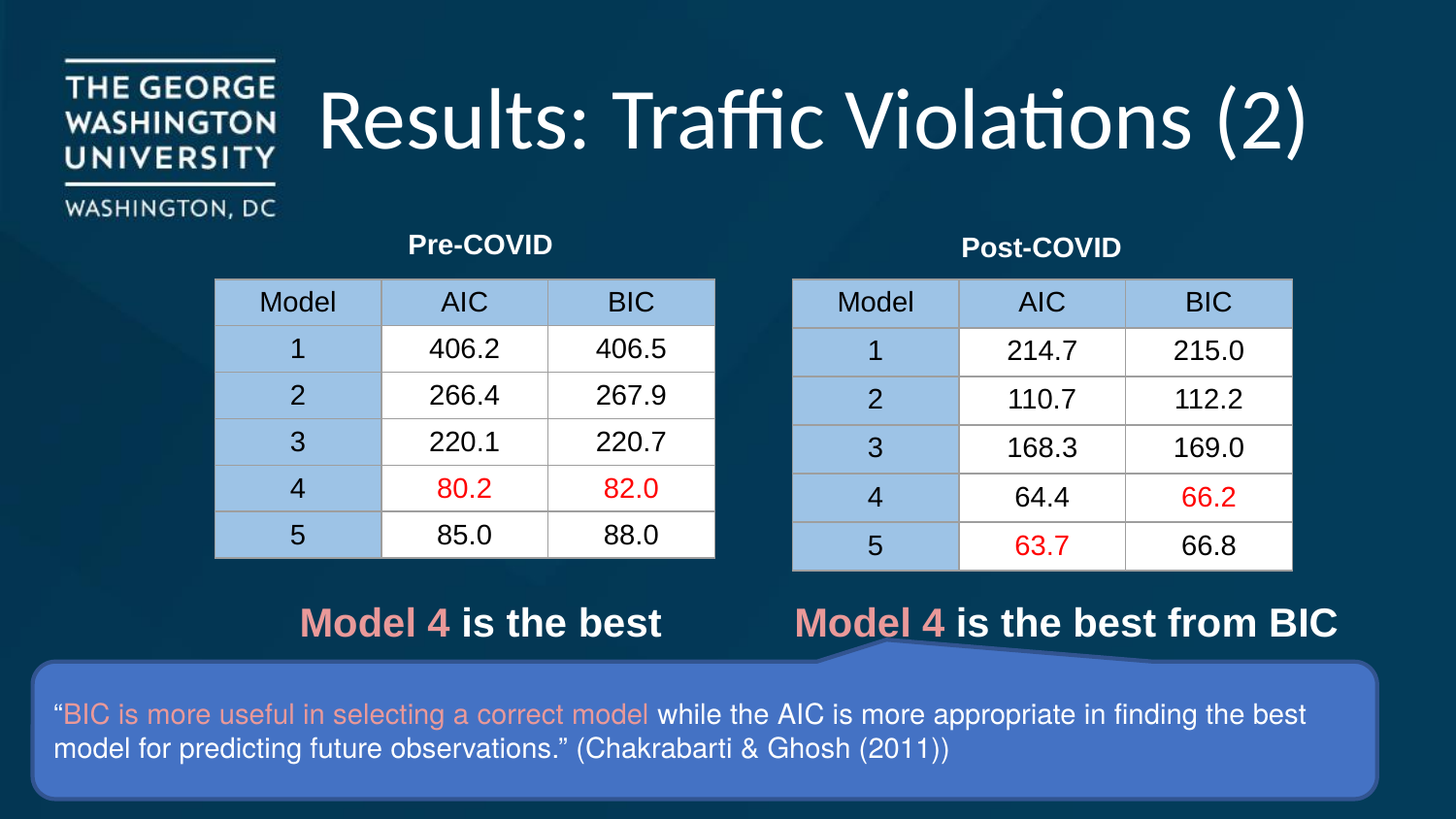

Results: Traffic Violations (2)
Pre-COVID
Post-COVID
| Model | AIC | BIC |
| --- | --- | --- |
| 1 | 406.2 | 406.5 |
| 2 | 266.4 | 267.9 |
| 3 | 220.1 | 220.7 |
| 4 | 80.2 | 82.0 |
| 5 | 85.0 | 88.0 |
| Model | AIC | BIC |
| --- | --- | --- |
| 1 | 214.7 | 215.0 |
| 2 | 110.7 | 112.2 |
| 3 | 168.3 | 169.0 |
| 4 | 64.4 | 66.2 |
| 5 | 63.7 | 66.8 |
Model 4 is the best
Model 4 is the best from BIC
“BIC is more useful in selecting a correct model while the AIC is more appropriate in finding the best model for predicting future observations.” (Chakrabarti & Ghosh (2011))